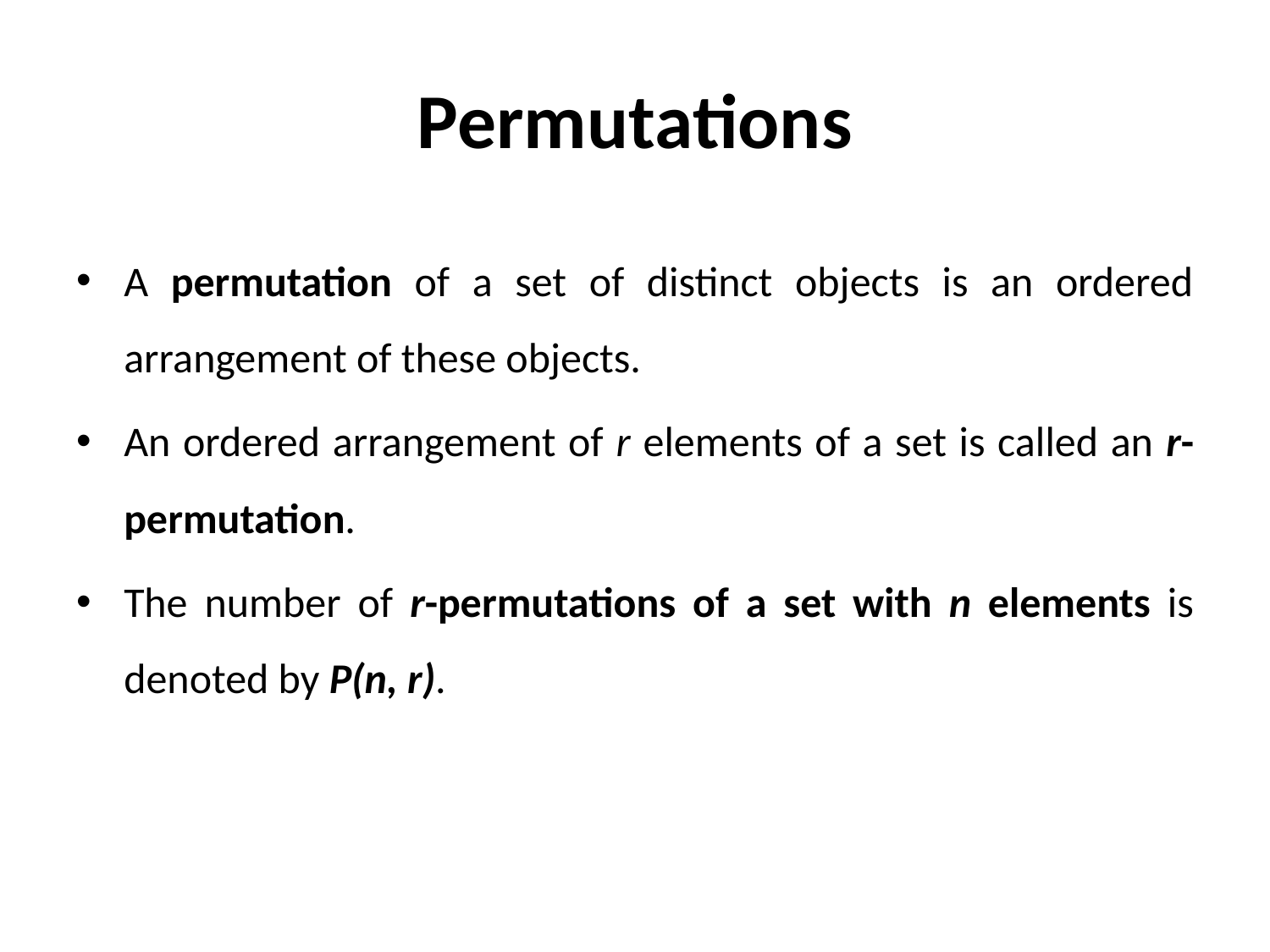

# Permutations
A permutation of a set of distinct objects is an ordered arrangement of these objects.
An ordered arrangement of r elements of a set is called an r-permutation.
The number of r-permutations of a set with n elements is denoted by P(n, r).